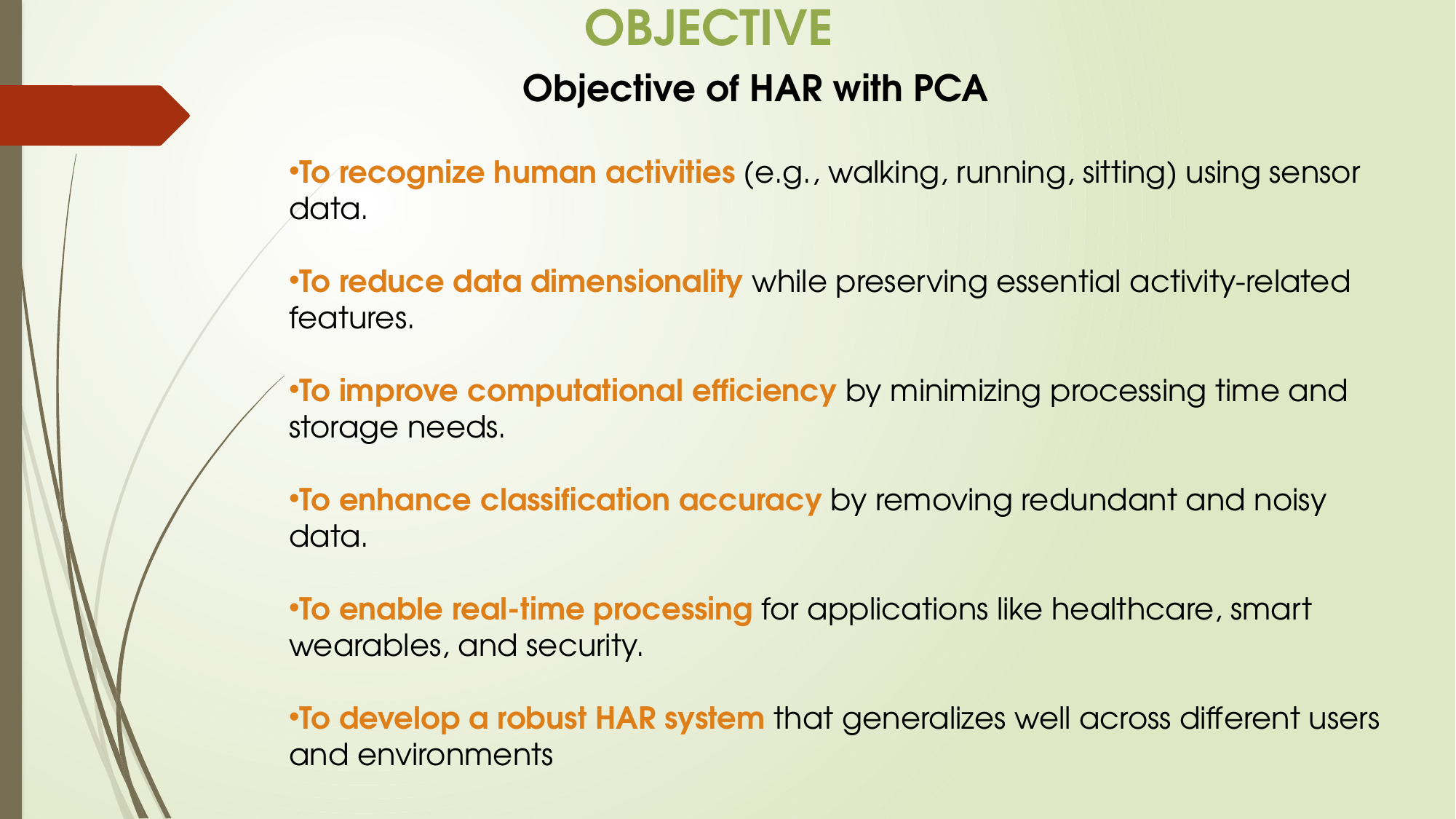

OBJECTIVE

                       Objective of HAR with PCA

To recognize human activities (e.g., walking, running, sitting) using sensor data.

To reduce data dimensionality while preserving essential activity-related features.

To improve computational efficiency by minimizing processing time and storage needs.

To enhance classification accuracy by removing redundant and noisy data.

To enable real-time processing for applications like healthcare, smart wearables, and security.

To develop a robust HAR system that generalizes well across different users and environments